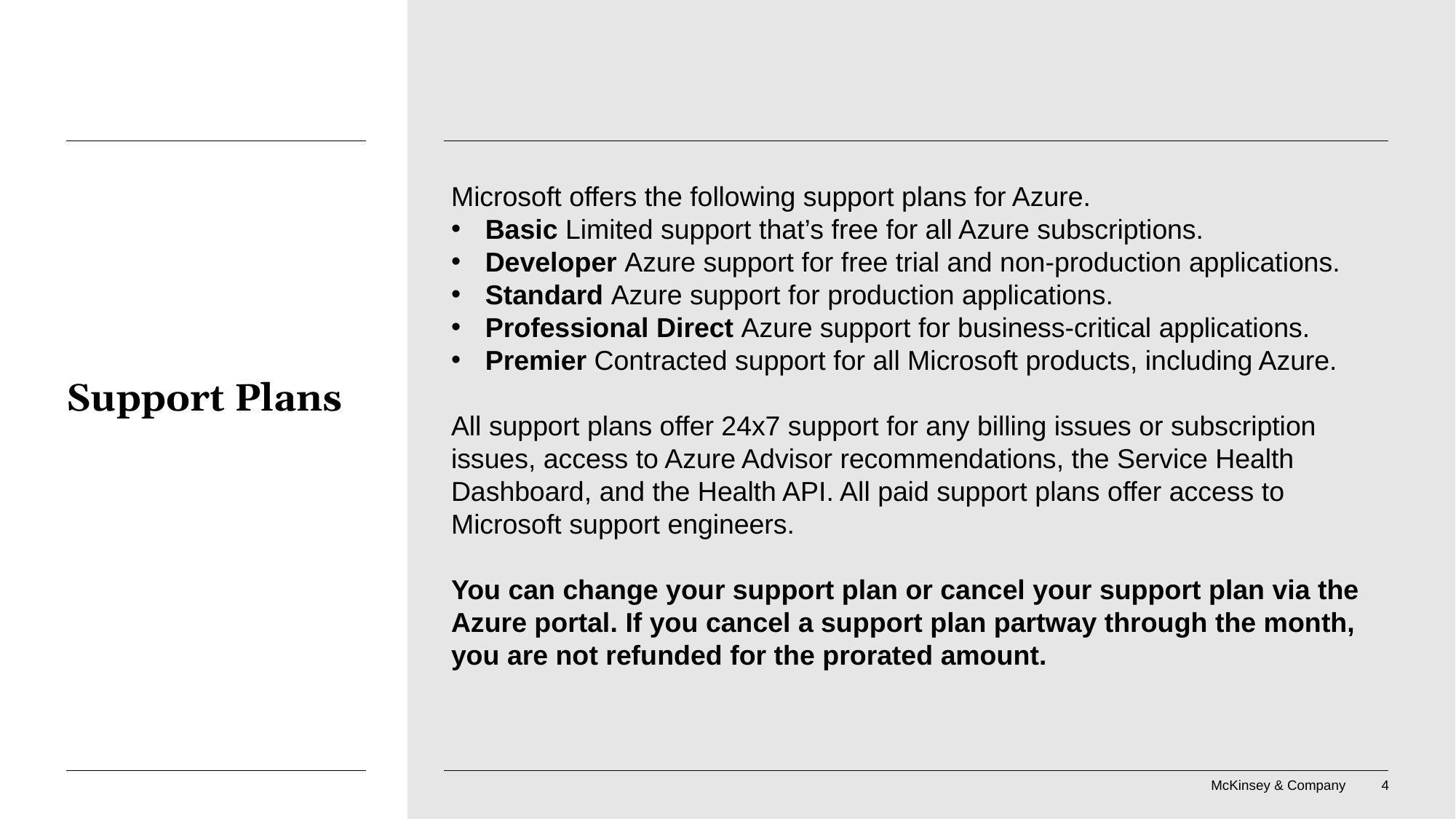

Microsoft offers the following support plans for Azure.
Basic Limited support that’s free for all Azure subscriptions.
Developer Azure support for free trial and non-production applications.
Standard Azure support for production applications.
Professional Direct Azure support for business-critical applications.
Premier Contracted support for all Microsoft products, including Azure.

All support plans offer 24x7 support for any billing issues or subscription issues, access to Azure Advisor recommendations, the Service Health Dashboard, and the Health API. All paid support plans offer access to Microsoft support engineers.

You can change your support plan or cancel your support plan via the Azure portal. If you cancel a support plan partway through the month, you are not refunded for the prorated amount.

# Support Plans